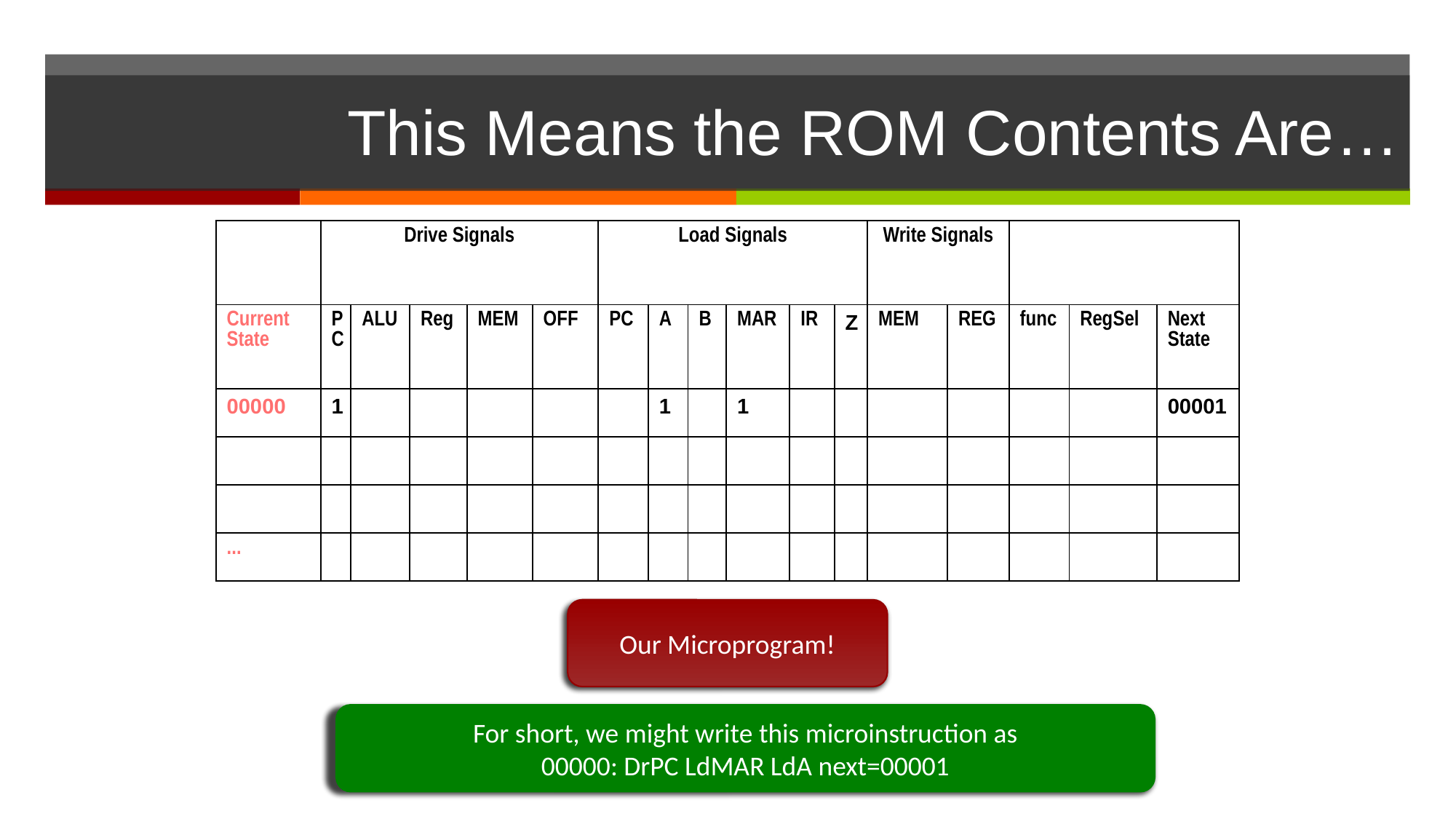

# This Means the ROM Contents Are…
|  | Drive Signals |  |  |  |  | Load Signals |  |  |  |  |  | Write Signals |  |  |  |  |
| --- | --- | --- | --- | --- | --- | --- | --- | --- | --- | --- | --- | --- | --- | --- | --- | --- |
| Current State | PC | ALU | Reg | MEM | OFF | PC | A | B | MAR | IR | Z | MEM | REG | func | RegSel | Next State |
| 00000 | 1 |  |  |  |  |  | 1 |  | 1 |  |  |  |  |  |  | 00001 |
|  |  |  |  |  |  |  |  |  |  |  |  |  |  |  |  |  |
|  |  |  |  |  |  |  |  |  |  |  |  |  |  |  |  |  |
| ... |  |  |  |  |  |  |  |  |  |  |  |  |  |  |  |  |
Our Microprogram!

For short, we might write this microinstruction as
00000: DrPC LdMAR LdA next=00001